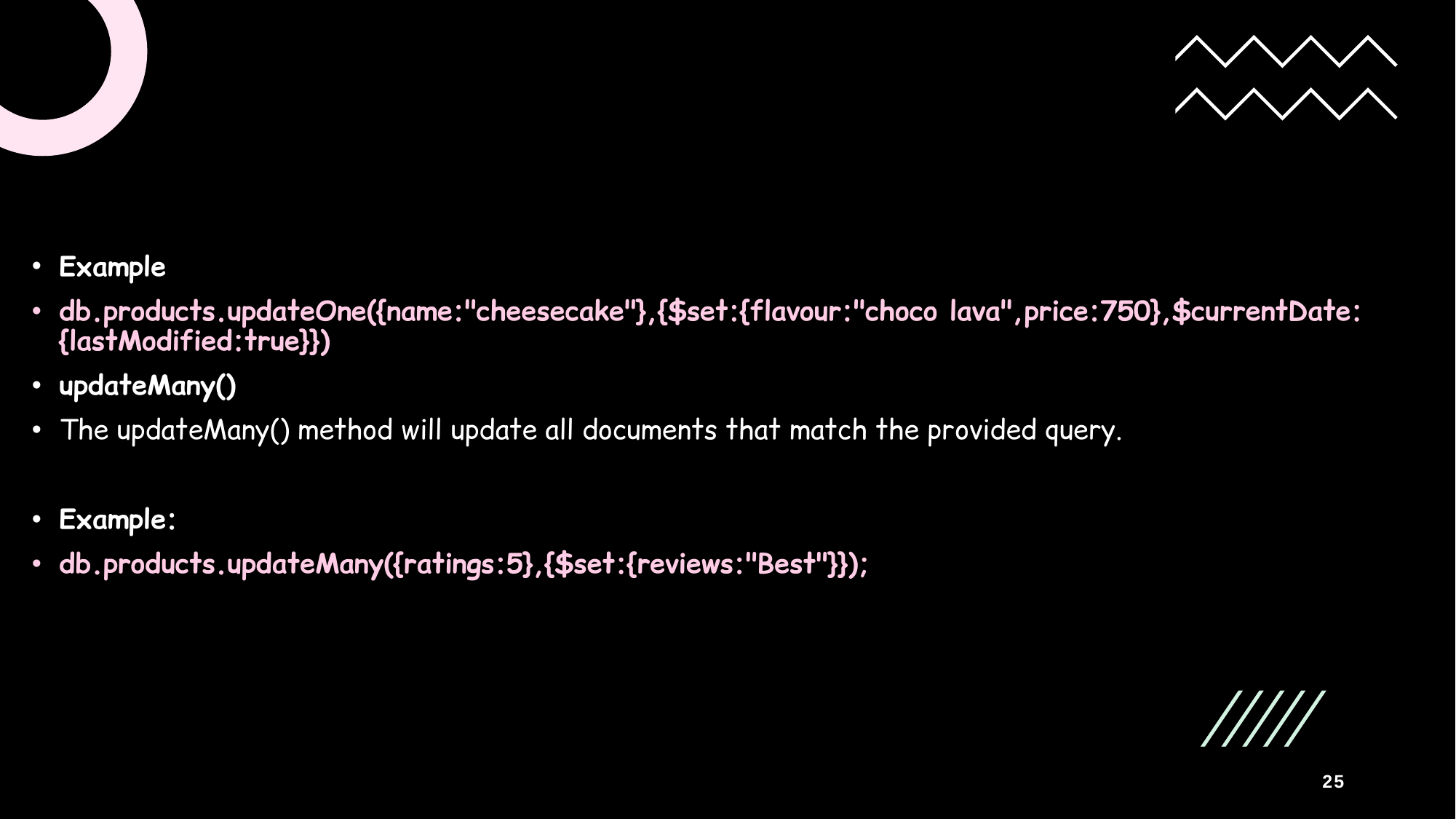

Example
db.products.updateOne({name:"cheesecake"},{$set:{flavour:"choco lava",price:750},$currentDate:{lastModified:true}})
updateMany()
The updateMany() method will update all documents that match the provided query.

Example:
db.products.updateMany({ratings:5},{$set:{reviews:"Best"}});
25